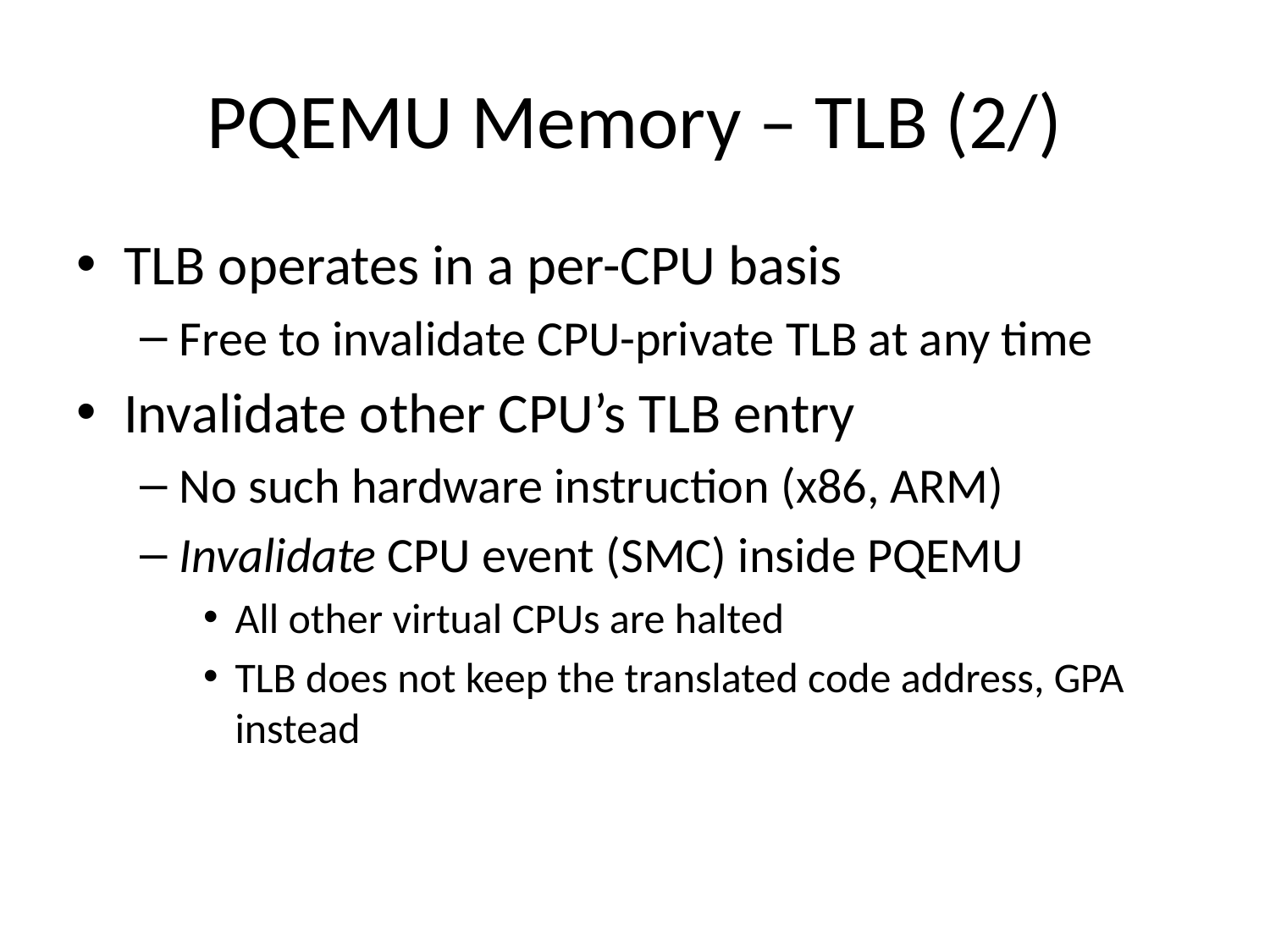

# PQEMU Memory – TLB (2/)
TLB operates in a per-CPU basis
Free to invalidate CPU-private TLB at any time
Invalidate other CPU’s TLB entry
No such hardware instruction (x86, ARM)
Invalidate CPU event (SMC) inside PQEMU
All other virtual CPUs are halted
TLB does not keep the translated code address, GPA instead